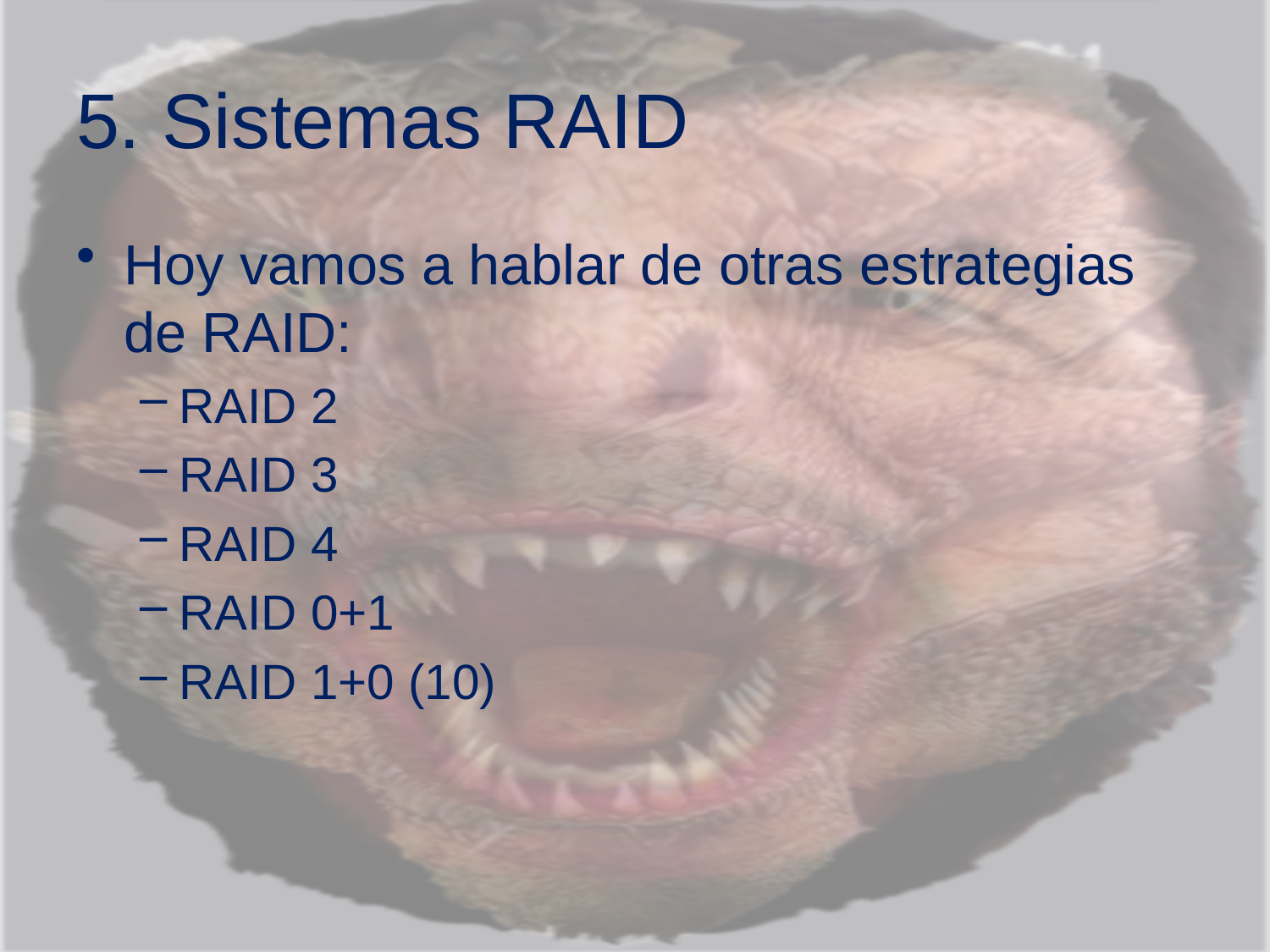

# 5. Sistemas RAID
Hoy vamos a hablar de otras estrategias de RAID:
RAID 2
RAID 3
RAID 4
RAID 0+1
RAID 1+0 (10)